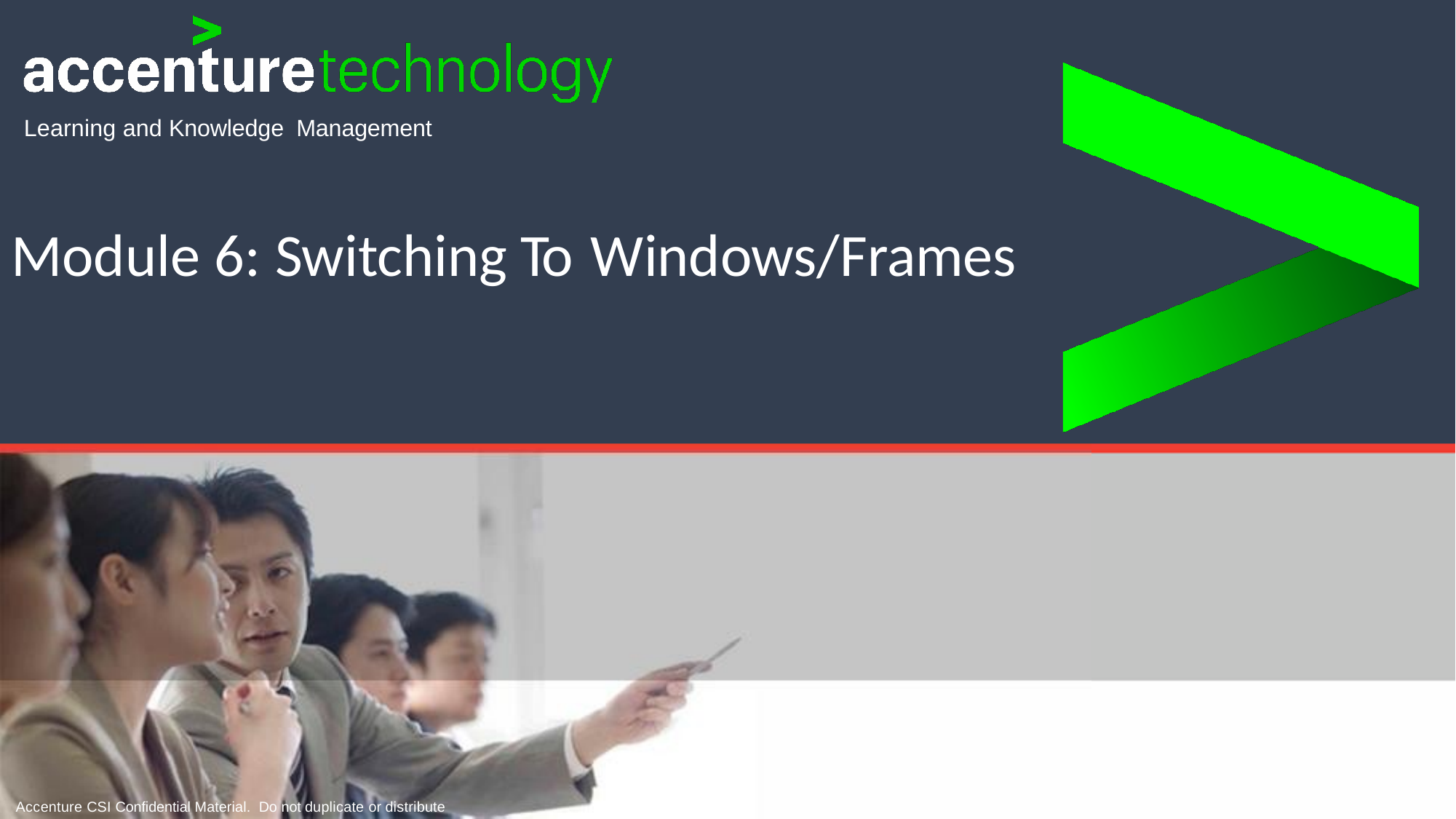

Learning and Knowledge Management
Module 6: Switching To Windows/Frames
Accenture CSI Confidential Material. Do not duplicate or distribute